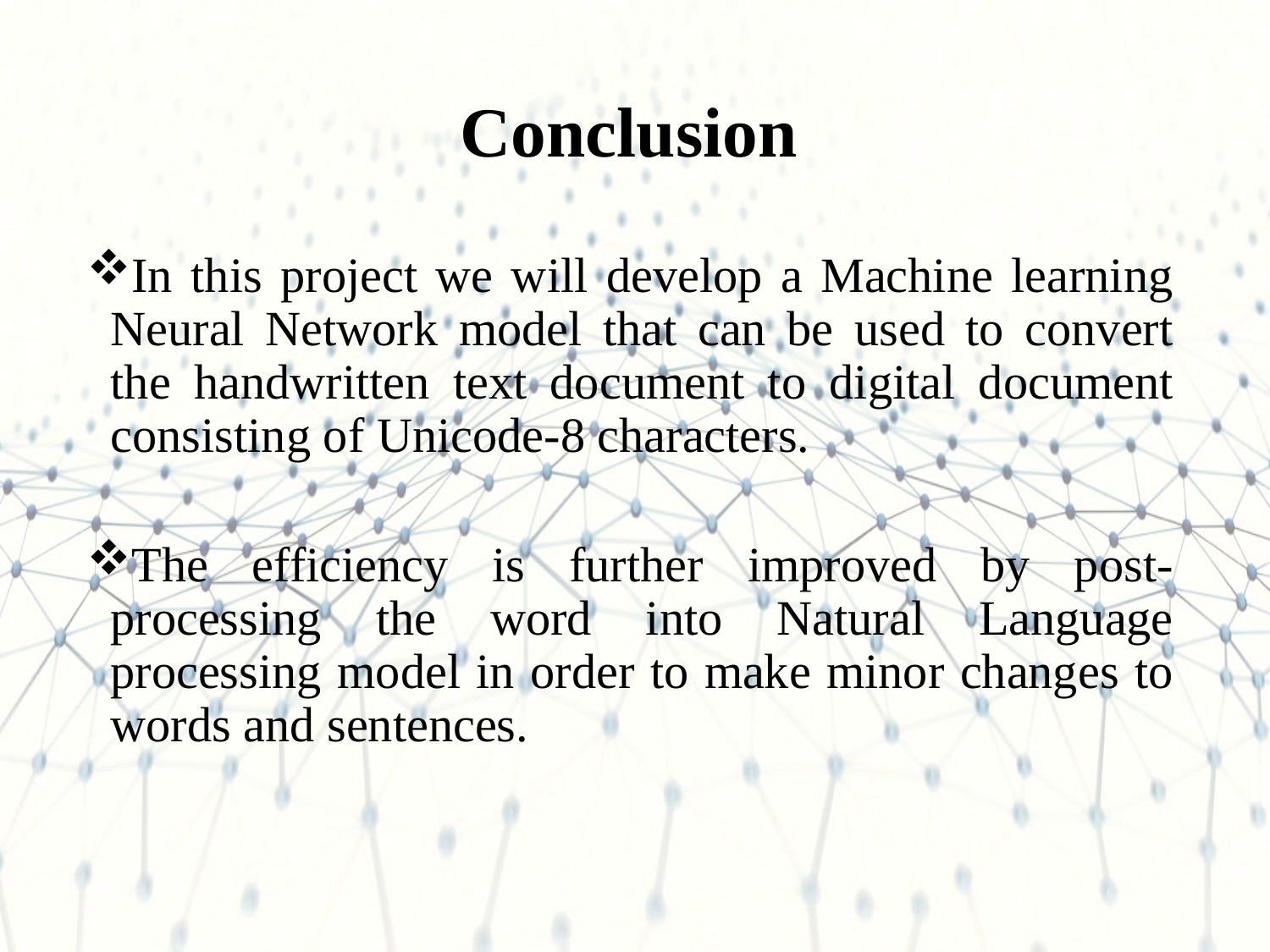

# Conclusion
In this project we will develop a Machine learning Neural Network model that can be used to convert the handwritten text document to digital document consisting of Unicode-8 characters.
The efficiency is further improved by post-processing the word into Natural Language processing model in order to make minor changes to words and sentences.